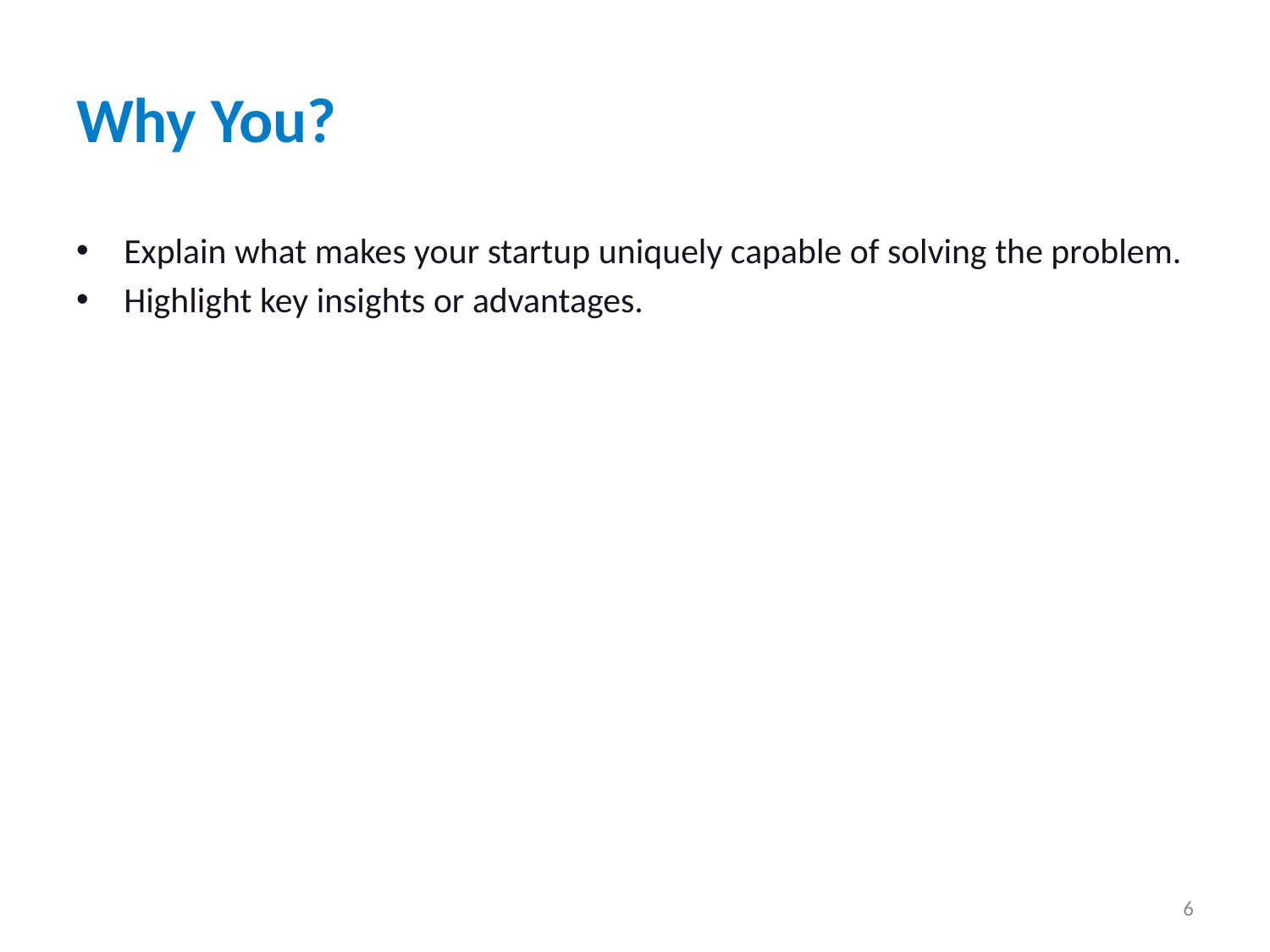

# Why You?
Explain what makes your startup uniquely capable of solving the problem.
Highlight key insights or advantages.
6